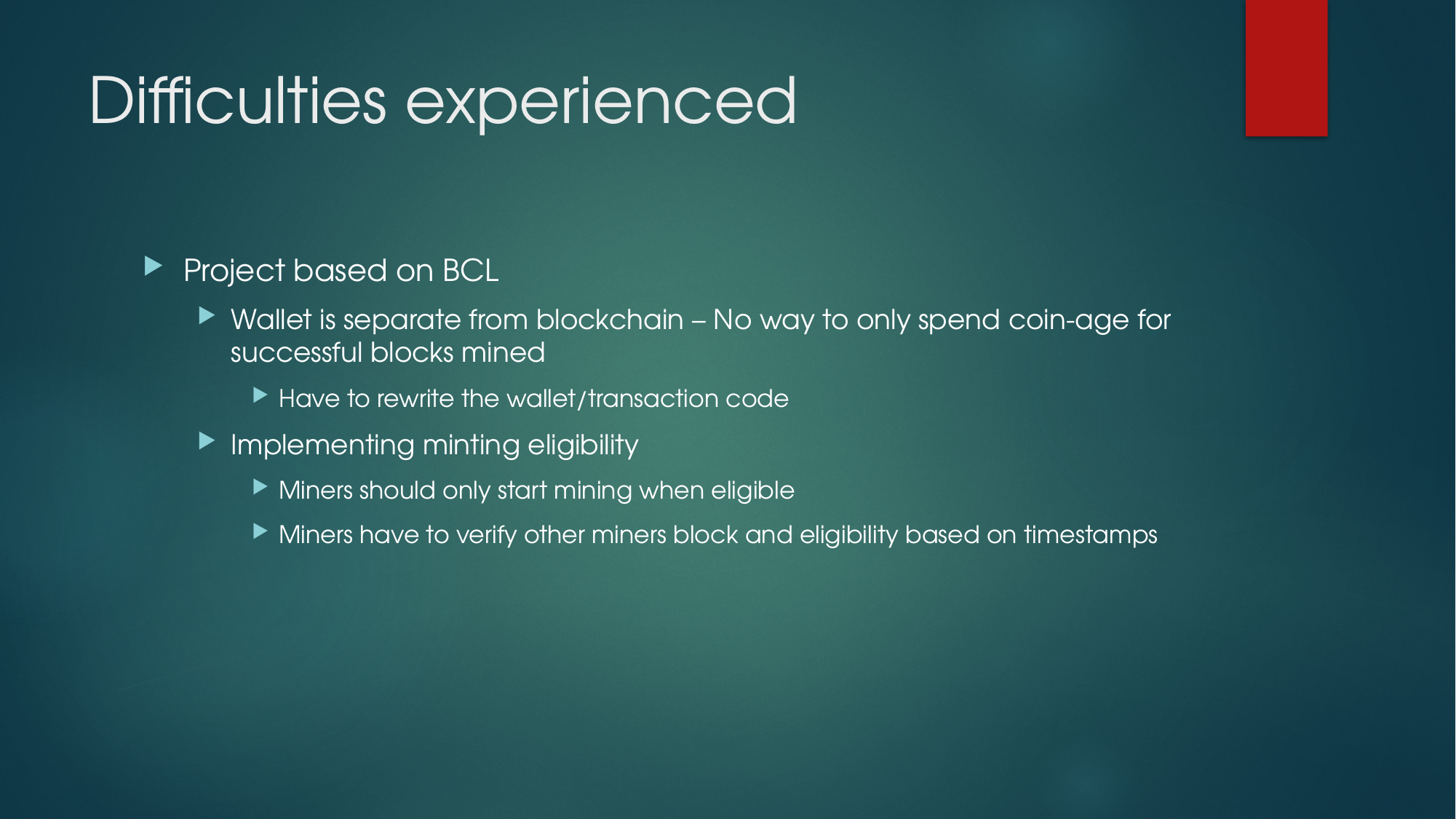

# Difficulties experienced
Project based on BCL
Wallet is separate from blockchain – No way to only spend coin-age for successful blocks mined
Have to rewrite the wallet/transaction code
Implementing minting eligibility
Miners should only start mining when eligible
Miners have to verify other miners block and eligibility based on timestamps